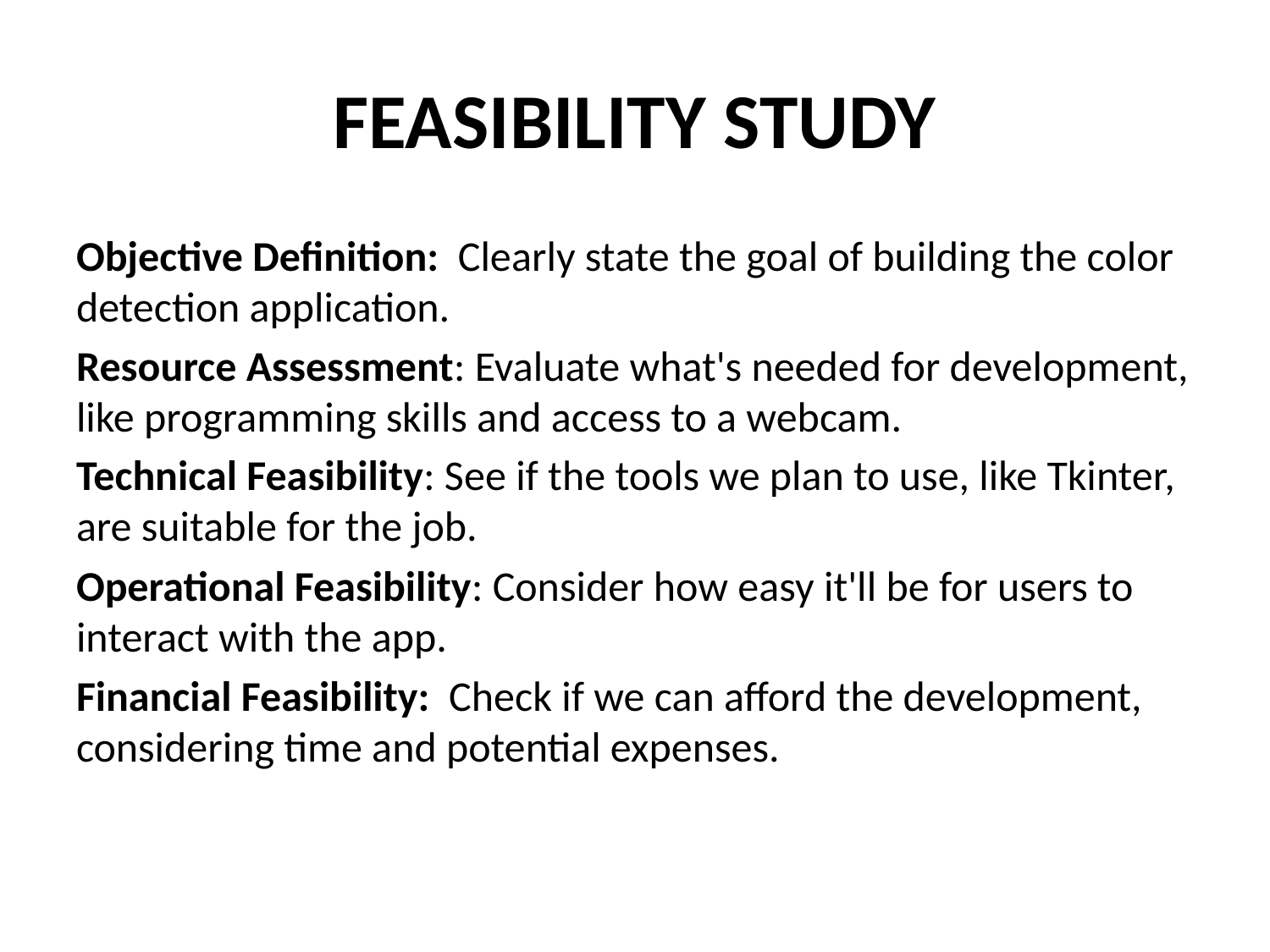

# FEASIBILITY STUDY
Objective Definition:  Clearly state the goal of building the color detection application.
Resource Assessment: Evaluate what's needed for development, like programming skills and access to a webcam.
Technical Feasibility: See if the tools we plan to use, like Tkinter, are suitable for the job.
Operational Feasibility: Consider how easy it'll be for users to interact with the app.
Financial Feasibility:  Check if we can afford the development, considering time and potential expenses.